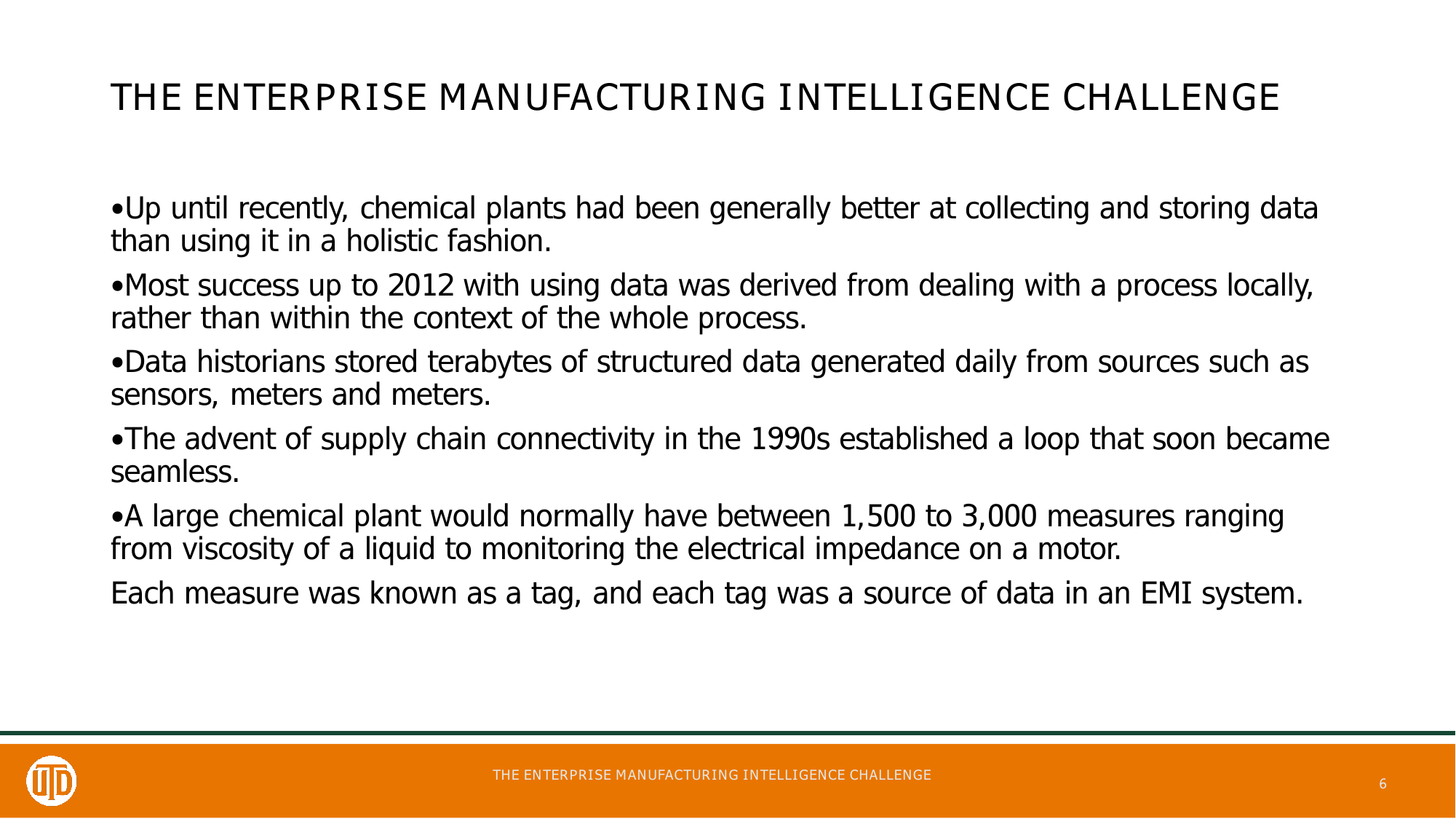

# THE ENTERPRISE MANUFACTURING INTELLIGENCE CHALLENGE
•Up until recently, chemical plants had been generally better at collecting and storing data than using it in a holistic fashion.
•Most success up to 2012 with using data was derived from dealing with a process locally, rather than within the context of the whole process.
•Data historians stored terabytes of structured data generated daily from sources such as sensors, meters and meters.
•The advent of supply chain connectivity in the 1990s established a loop that soon became seamless.
•A large chemical plant would normally have between 1,500 to 3,000 measures ranging from viscosity of a liquid to monitoring the electrical impedance on a motor.
Each measure was known as a tag, and each tag was a source of data in an EMI system.
THE ENTERPRISE MANUFACTURING INTELLIGENCE CHALLENGE

6